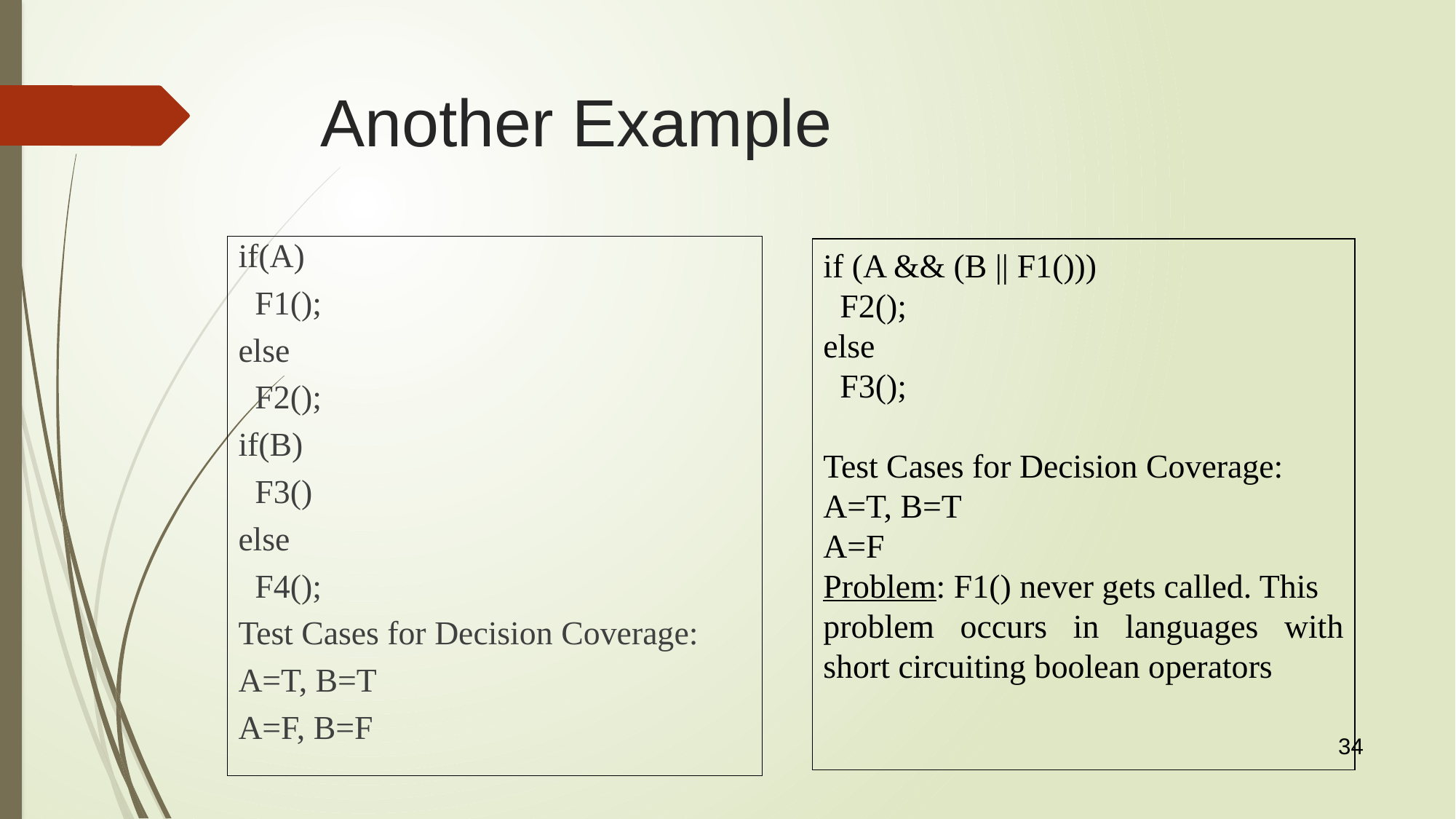

# Another Example
if(A)
  F1();
else
  F2();
if(B)
  F3()
else
  F4();
Test Cases for Decision Coverage:
A=T, B=T
A=F, B=F
if (A && (B || F1()))
  F2();
else
  F3();

Test Cases for Decision Coverage:
A=T, B=T
A=F
Problem: F1() never gets called. This
problem occurs in languages with short circuiting boolean operators

34